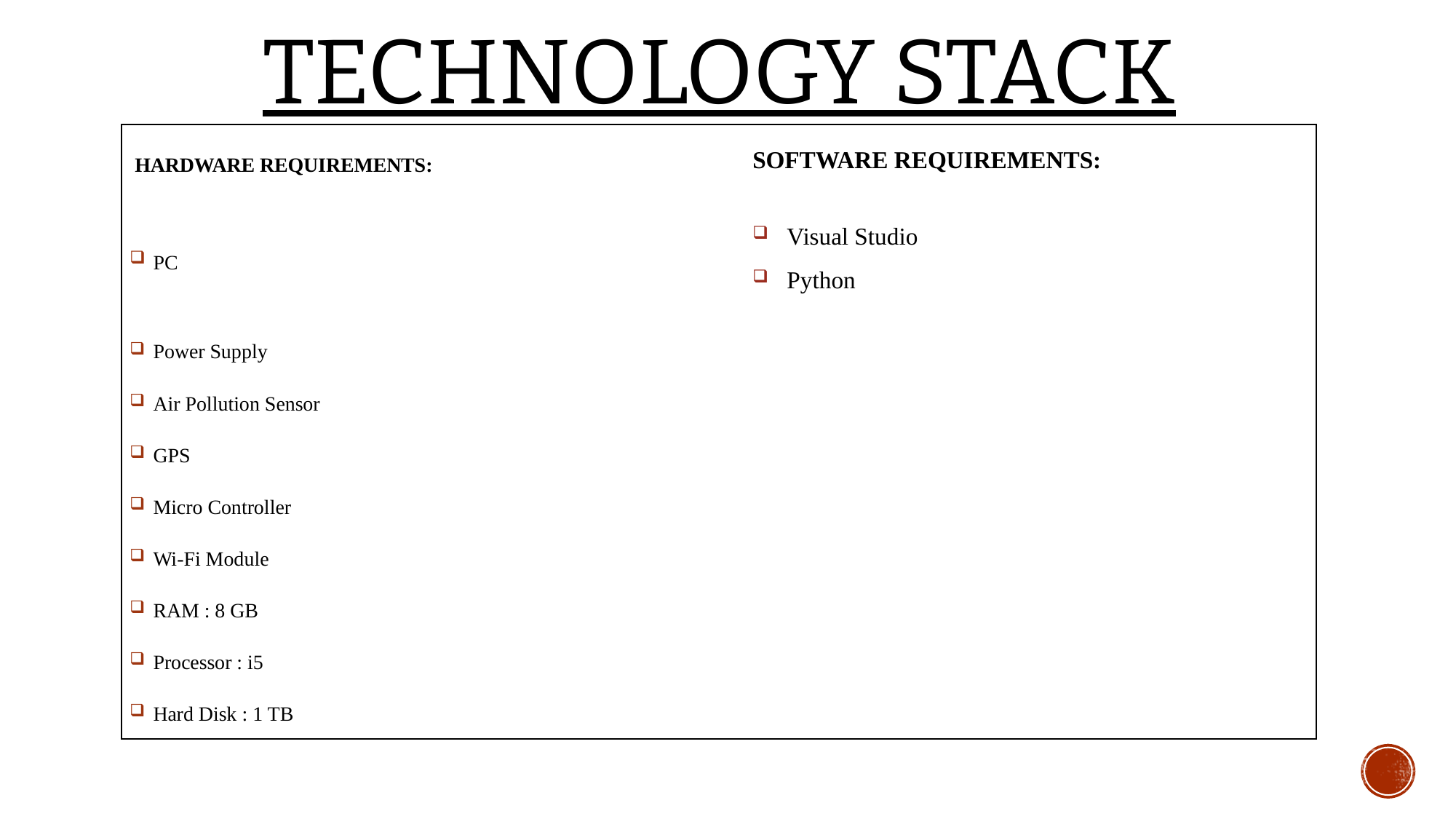

# Technology stack
|  |
| --- |
 HARDWARE REQUIREMENTS:
 PC
 Power Supply
 Air Pollution Sensor
 GPS
 Micro Controller
 Wi-Fi Module
 RAM : 8 GB
 Processor : i5
 Hard Disk : 1 TB
SOFTWARE REQUIREMENTS:

Visual Studio
Python